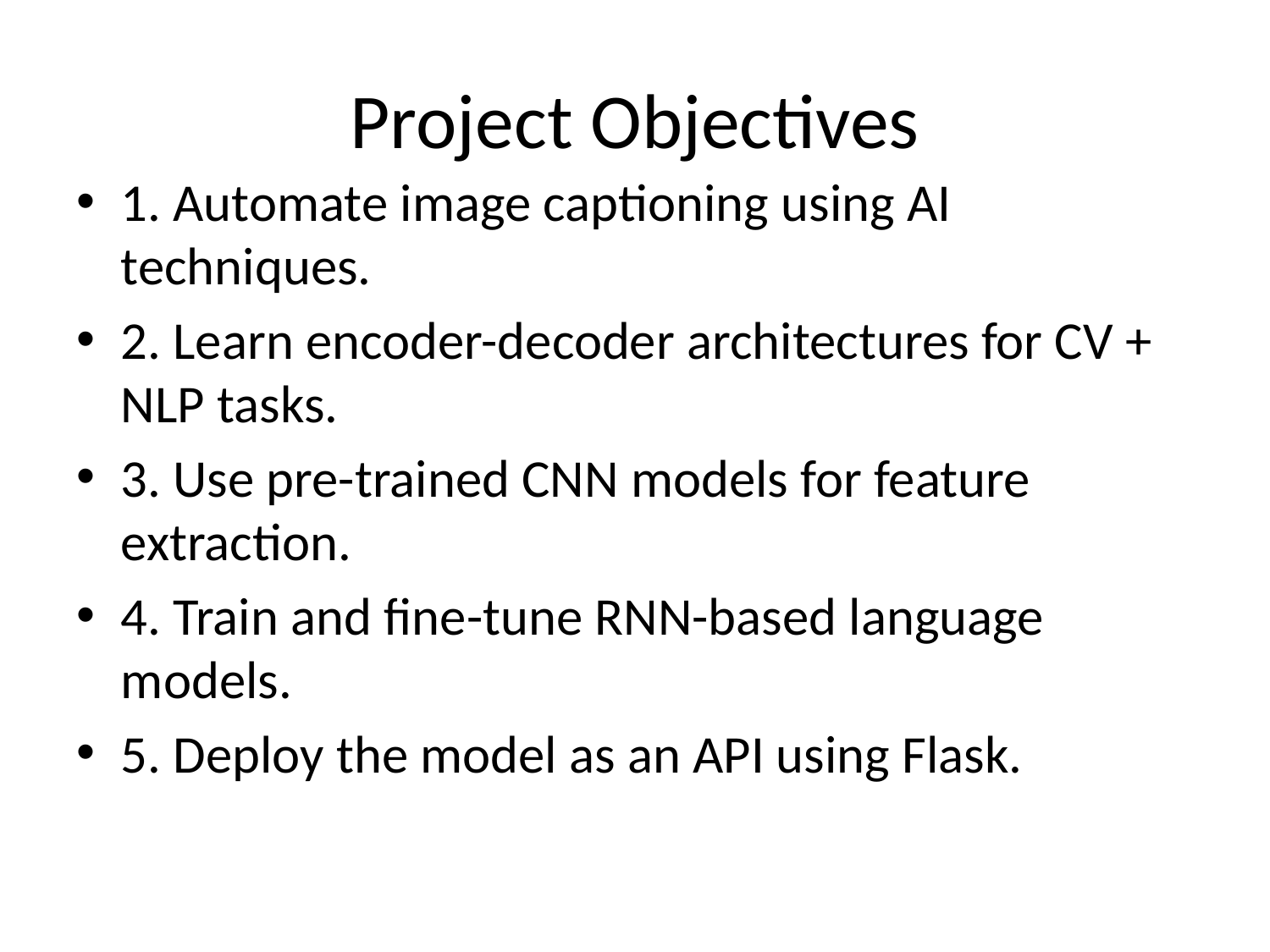

# Project Objectives
1. Automate image captioning using AI techniques.
2. Learn encoder-decoder architectures for CV + NLP tasks.
3. Use pre-trained CNN models for feature extraction.
4. Train and fine-tune RNN-based language models.
5. Deploy the model as an API using Flask.